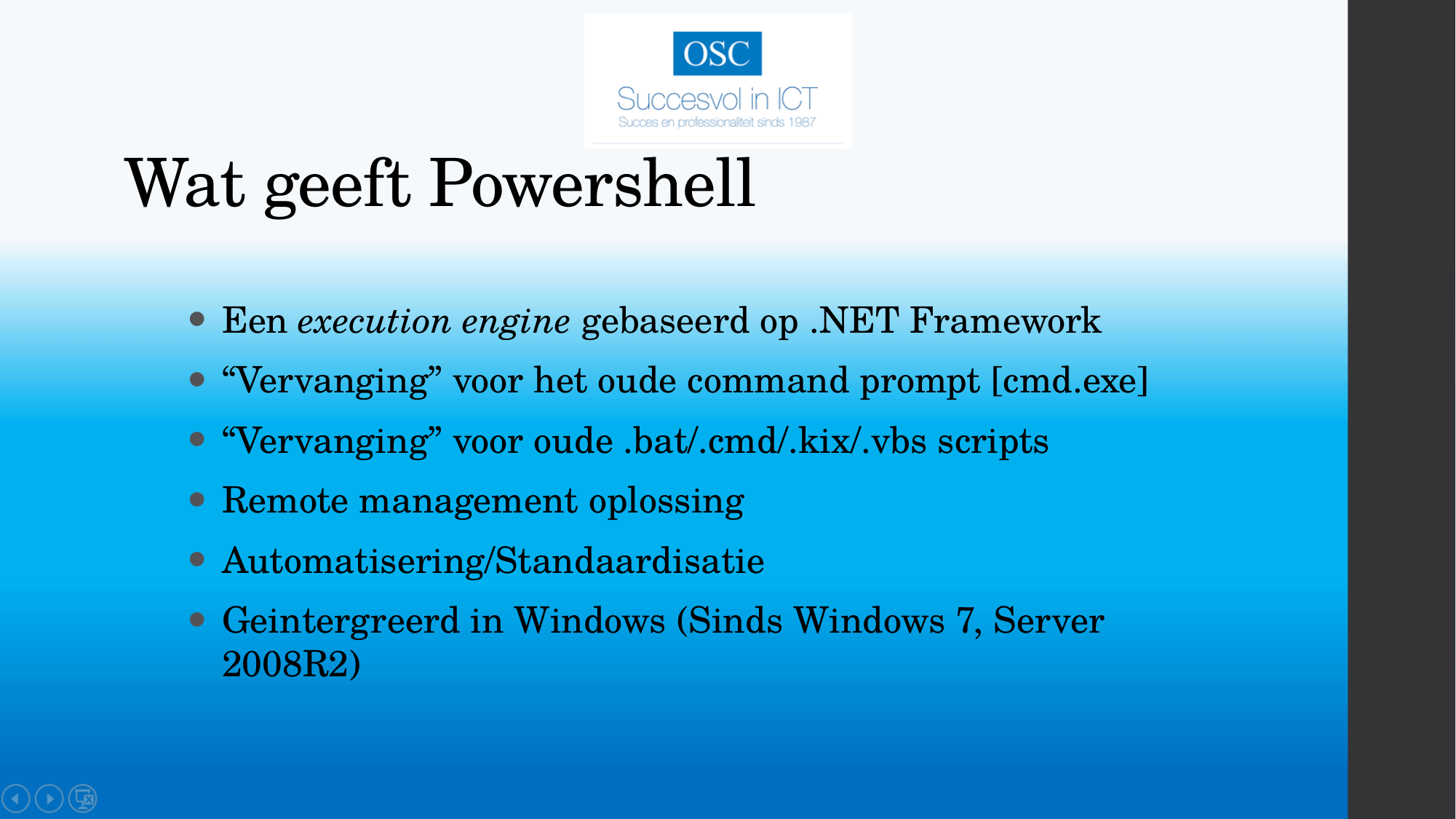

# Wat geeft Powershell
Een execution engine gebaseerd op .NET Framework
“Vervanging” voor het oude command prompt [cmd.exe]
“Vervanging” voor oude .bat/.cmd/.kix/.vbs scripts
Remote management oplossing
Automatisering/Standaardisatie
Geintergreerd in Windows (Sinds Windows 7, Server 2008R2)